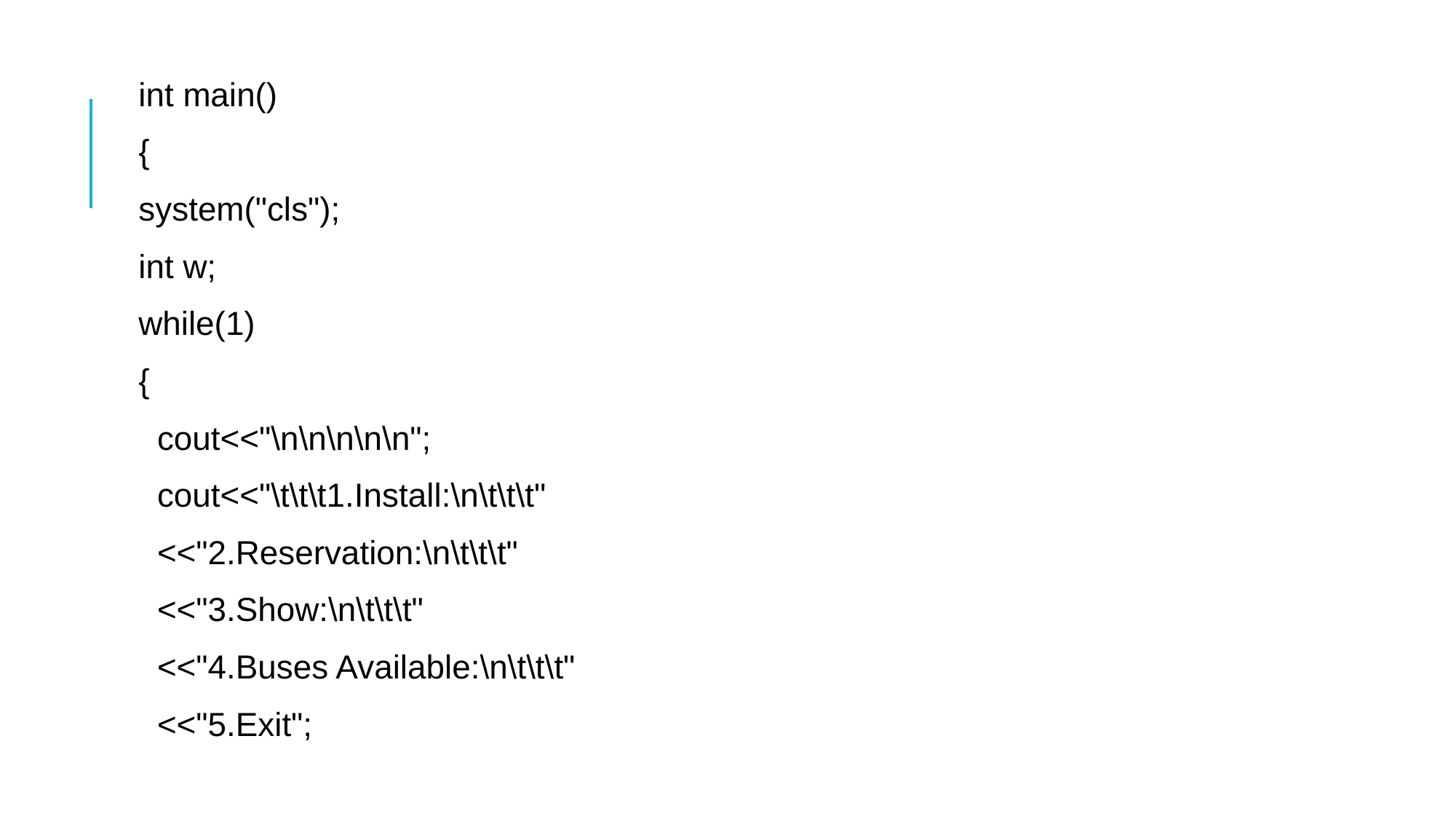

int main()
{
system("cls");
int w;
while(1)
{
  cout<<"\n\n\n\n\n";
  cout<<"\t\t\t1.Install:\n\t\t\t"
  <<"2.Reservation:\n\t\t\t"
  <<"3.Show:\n\t\t\t"
  <<"4.Buses Available:\n\t\t\t"
  <<"5.Exit";